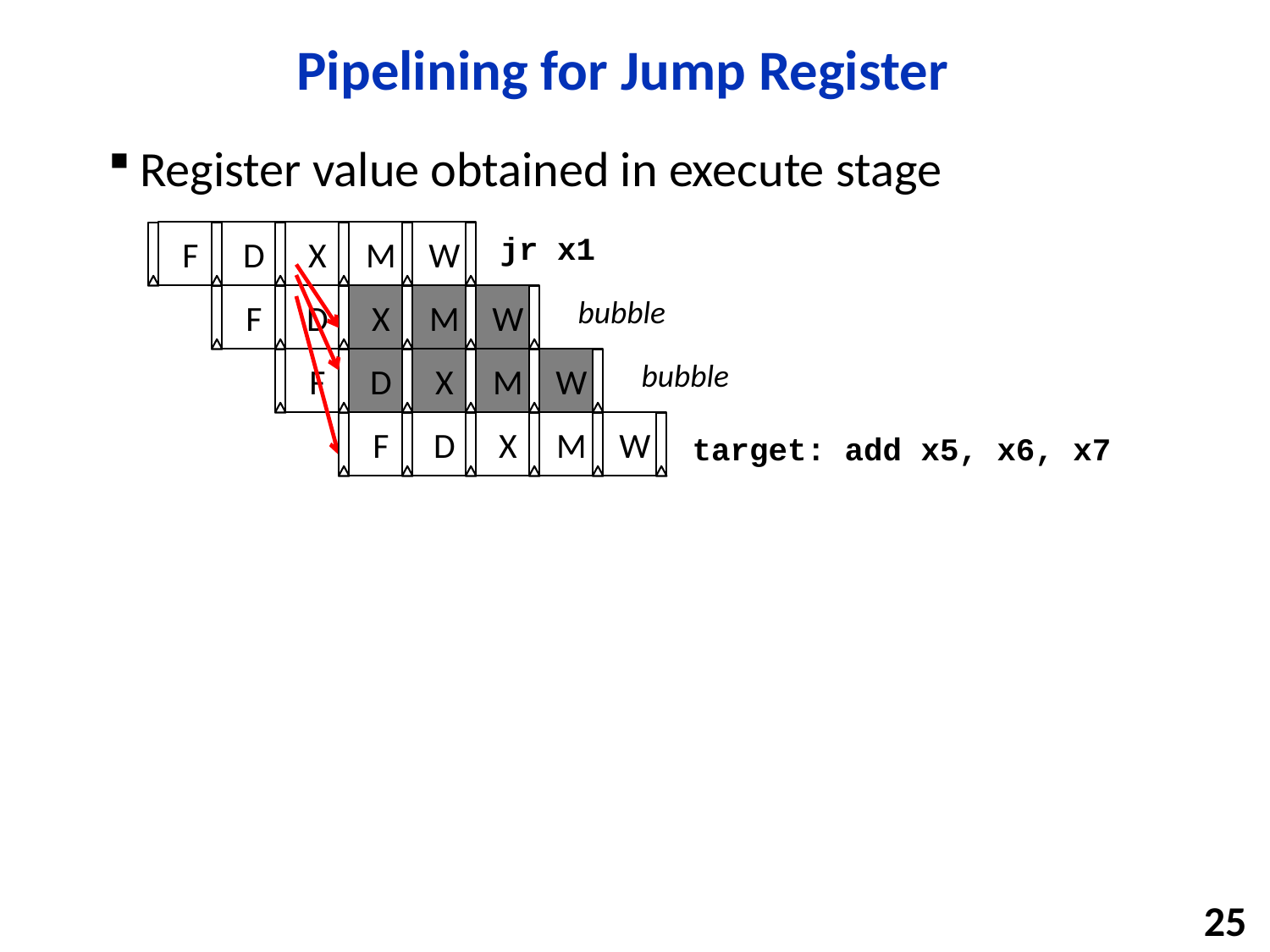

# Pipelining for Jump Register
Register value obtained in execute stage

F

D

F

X

D

bubble
F

bubble
M

W

jr x1
X

M

W

D

X

M

W

F

D

X

M

W

target: add x5, x6, x7
25